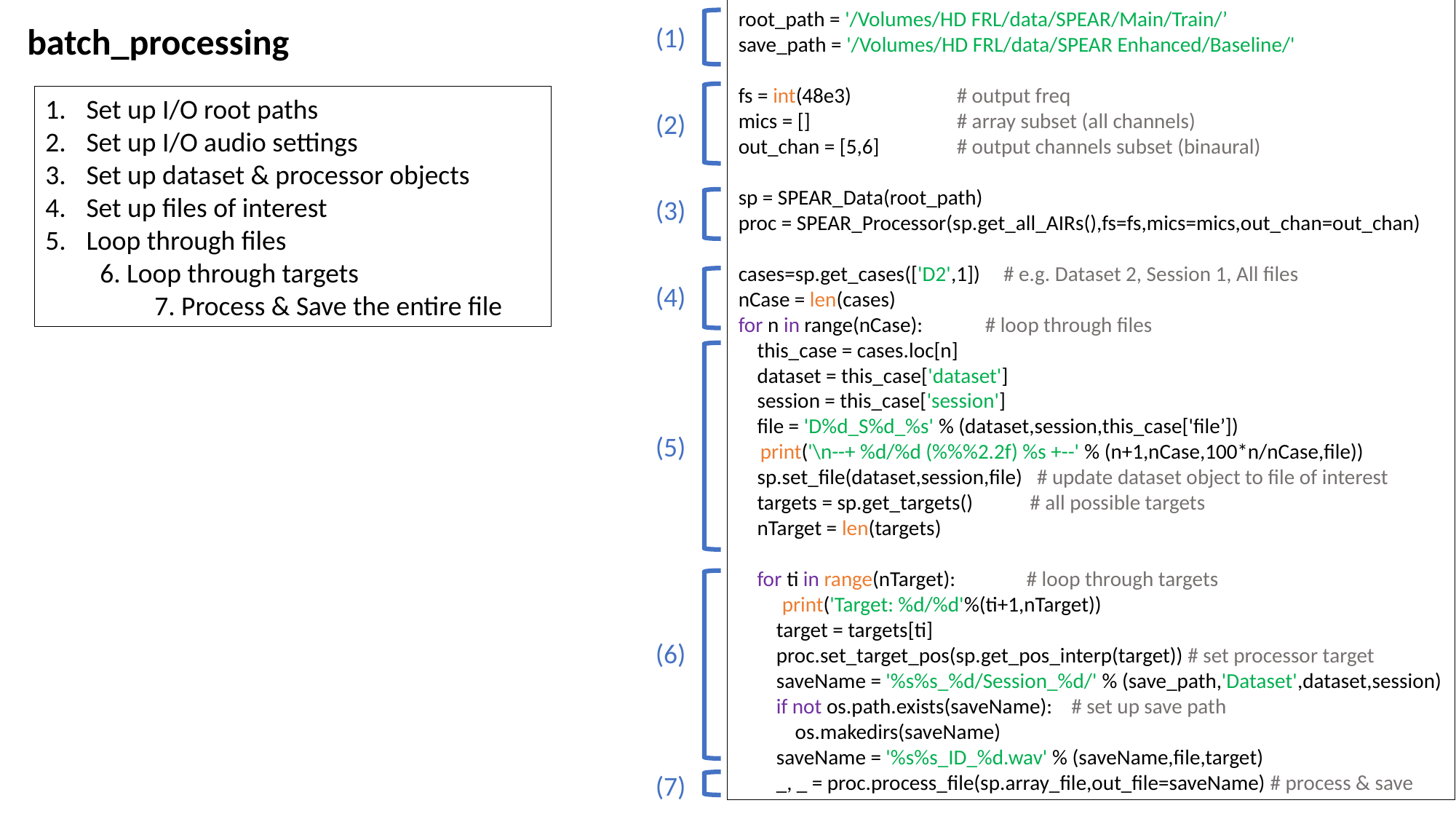

root_path = '/Volumes/HD FRL/data/SPEAR/Main/Train/’
save_path = '/Volumes/HD FRL/data/SPEAR Enhanced/Baseline/'

﻿fs = int(48e3) 	# output freq
mics = [] 		# array subset (all channels)
out_chan = [5,6] 	# output channels subset (binaural)

sp = SPEAR_Data(root_path)
proc = SPEAR_Processor(sp.get_all_AIRs(),fs=fs,mics=mics,out_chan=out_chan)

cases=sp.get_cases(['D2',1])     # e.g. Dataset 2, Session 1, All files
nCase = len(cases)
for n in range(nCase):     	      # loop through files
    this_case = cases.loc[n]
    dataset = this_case['dataset']
    session = this_case['session']
    file = 'D%d_S%d_%s' % (dataset,session,this_case['file’])
﻿    print('\n--+ %d/%d (%%%2.2f) %s +--' % (n+1,nCase,100*n/nCase,file))
    sp.set_file(dataset,session,file)   # update dataset object to file of interest
    targets = sp.get_targets()            # all possible targets
    nTarget = len(targets)

    for ti in range(nTarget):               # loop through targets
        ﻿print('Target: %d/%d'%(ti+1,nTarget))
        target = targets[ti]
        proc.set_target_pos(sp.get_pos_interp(target)) # set processor target
        saveName = '%s%s_%d/Session_%d/' % (save_path,'Dataset',dataset,session)
        if not os.path.exists(saveName):    # set up save path
            os.makedirs(saveName)
        saveName = '%s%s_ID_%d.wav' % (saveName,file,target)
        _, _ = proc.process_file(sp.array_file,out_file=saveName) # process & save

batch_processing
(1)

Set up I/O root paths
Set up I/O audio settings
Set up dataset & processor objects
Set up files of interest
Loop through files
6. Loop through targets
7. Process & Save the entire file
(2)
(3)

(4)

(5)

(6)
(7)